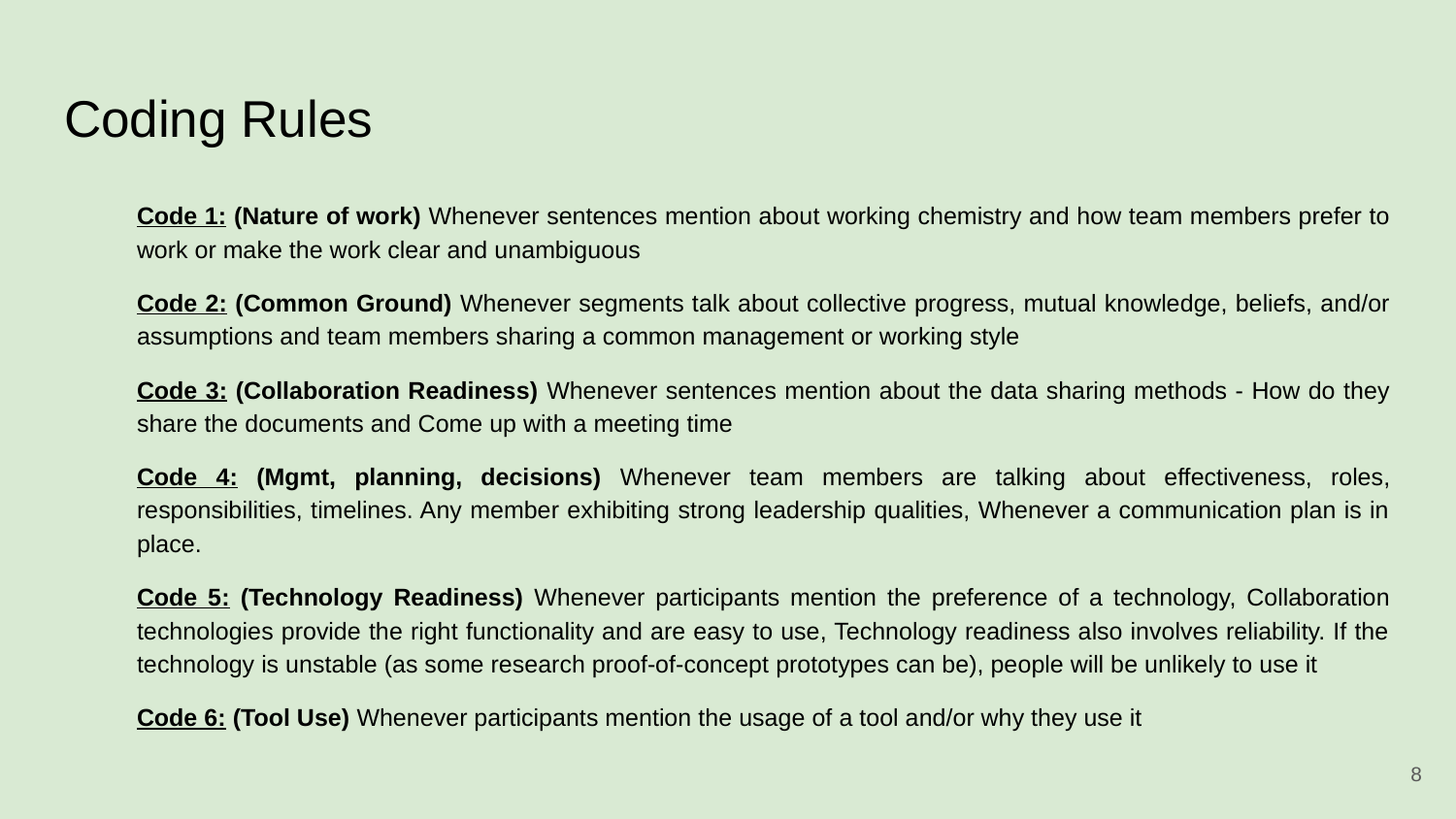

# Coding Rules
Code 1: (Nature of work) Whenever sentences mention about working chemistry and how team members prefer to work or make the work clear and unambiguous
Code 2: (Common Ground) Whenever segments talk about collective progress, mutual knowledge, beliefs, and/or assumptions and team members sharing a common management or working style
Code 3: (Collaboration Readiness) Whenever sentences mention about the data sharing methods - How do they share the documents and Come up with a meeting time
Code 4: (Mgmt, planning, decisions) Whenever team members are talking about effectiveness, roles, responsibilities, timelines. Any member exhibiting strong leadership qualities, Whenever a communication plan is in place.
Code 5: (Technology Readiness) Whenever participants mention the preference of a technology, Collaboration technologies provide the right functionality and are easy to use, Technology readiness also involves reliability. If the technology is unstable (as some research proof-of-concept prototypes can be), people will be unlikely to use it
Code 6: (Tool Use) Whenever participants mention the usage of a tool and/or why they use it
8